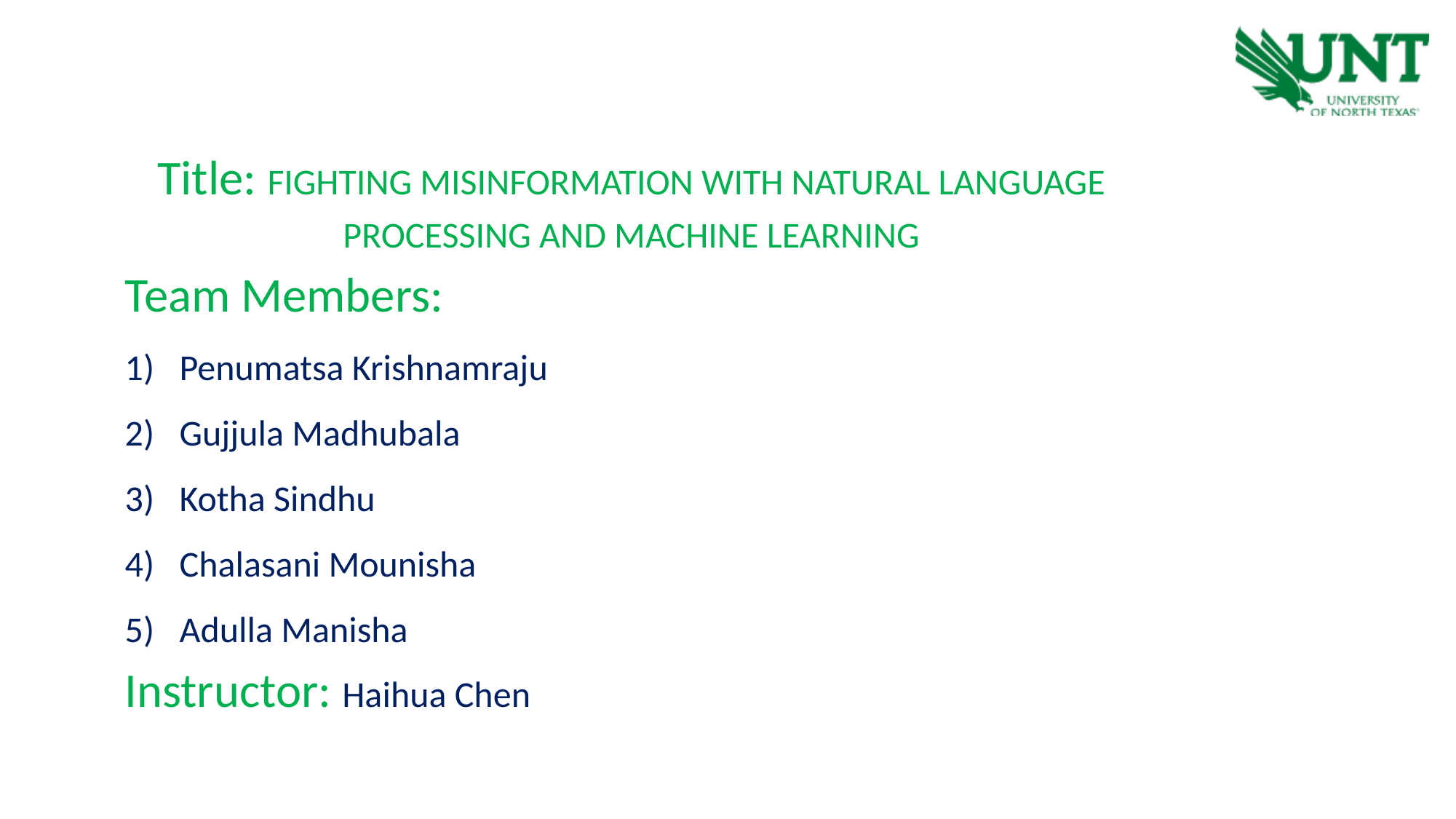

Title: FIGHTING MISINFORMATION WITH NATURAL LANGUAGE PROCESSING AND MACHINE LEARNING
Team Members:
Penumatsa Krishnamraju
Gujjula Madhubala
Kotha Sindhu
Chalasani Mounisha
Adulla Manisha
Instructor: Haihua Chen